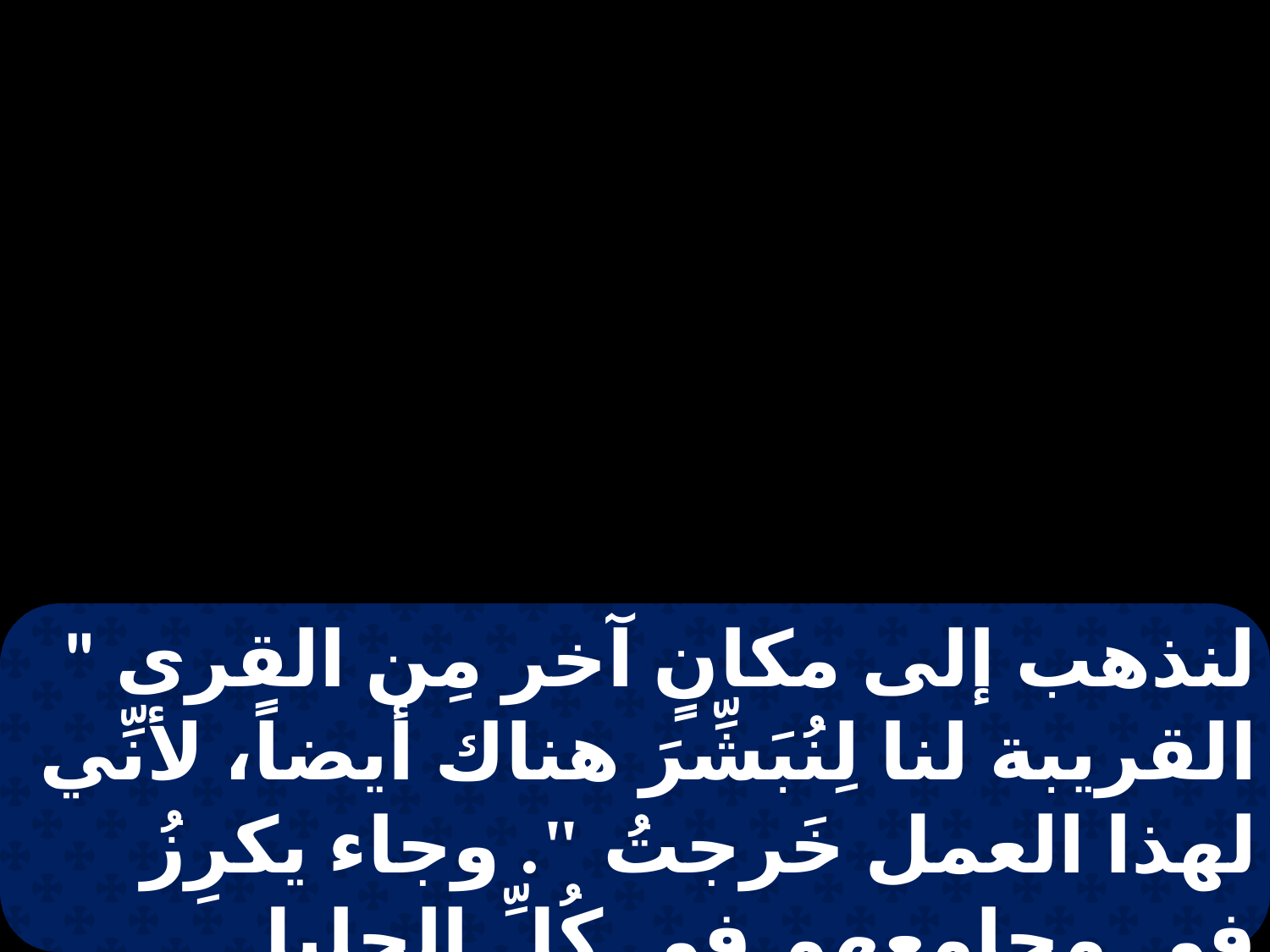

" لنذهب إلى مكانٍ آخر مِن القرى القريبة لنا لِنُبَشِّرَ هناك أيضاً، لأنِّي لهذا العمل خَرجتُ ". وجاء يكرِزُ في مجامِعهم في كُلِّ الجليلِ ويُخرِجُ الشياطينَ.